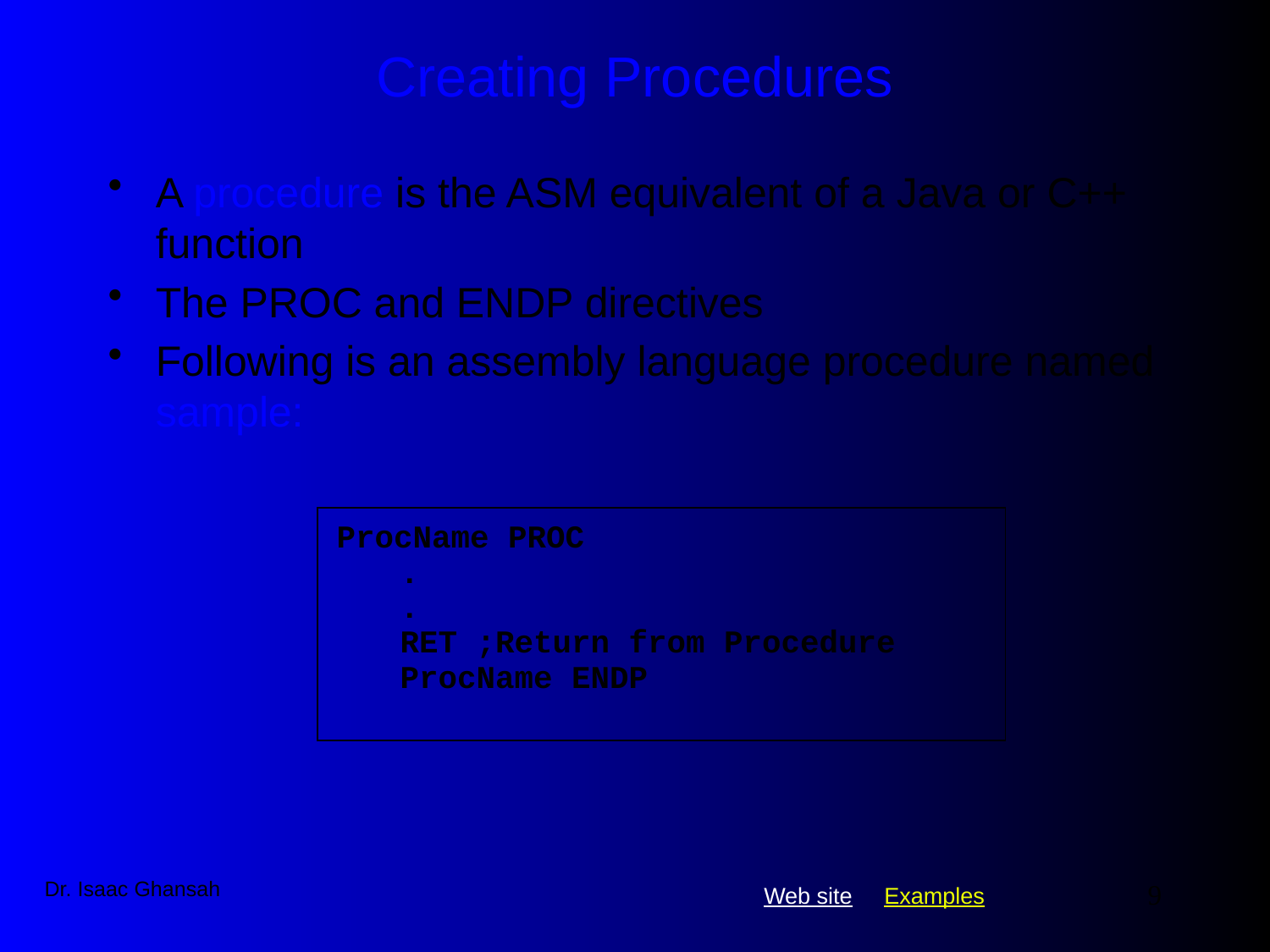

# Creating Procedures
A procedure is the ASM equivalent of a Java or C++ function
The PROC and ENDP directives
Following is an assembly language procedure named sample:
ProcName PROC
.
.
RET ;Return from Procedure
ProcName ENDP
Dr. Isaac Ghansah
9